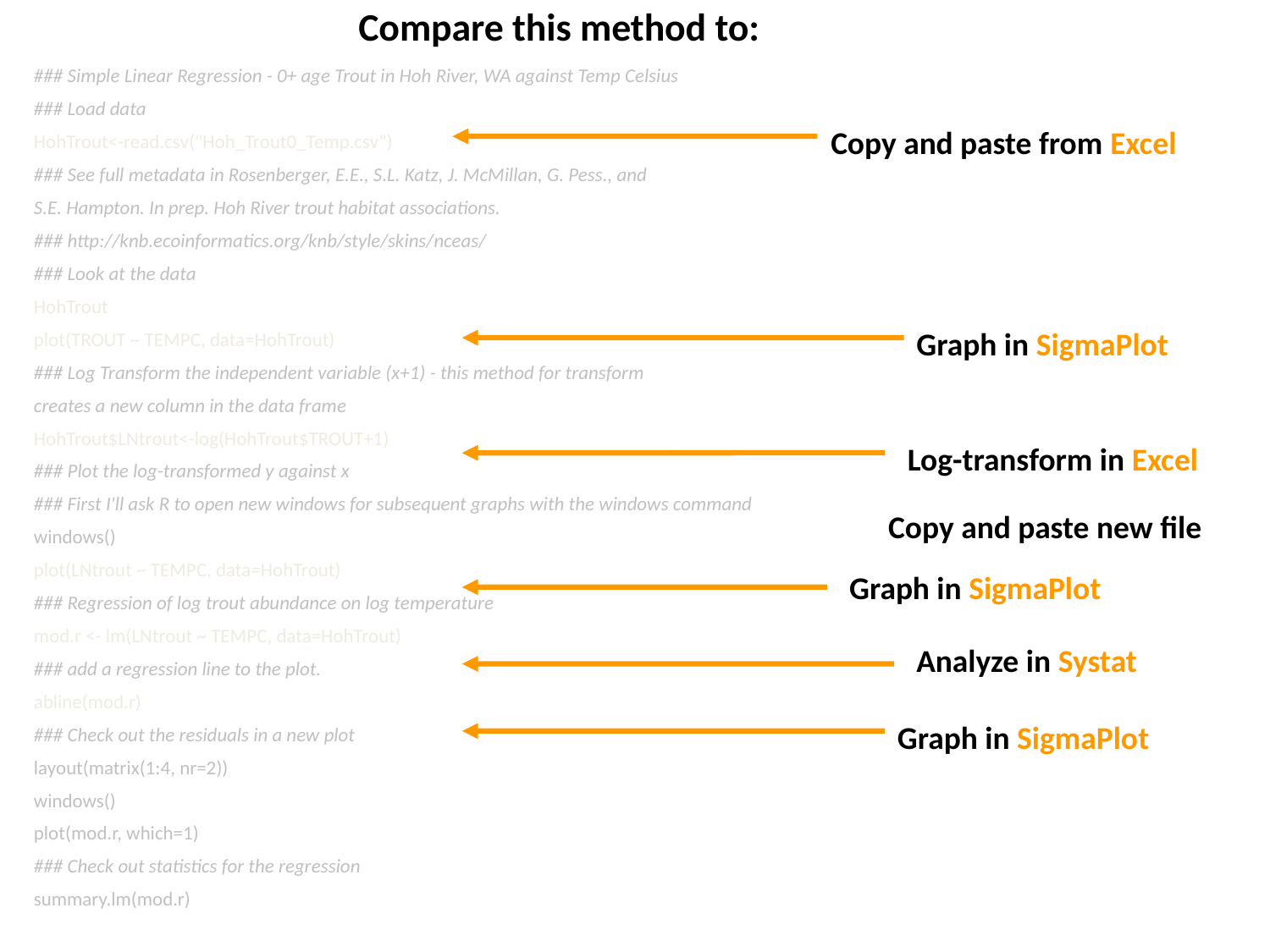

Compare this method to:

### Simple Linear Regression - 0+ age Trout in Hoh River, WA against Temp Celsius
### Load data
HohTrout<-read.csv("Hoh_Trout0_Temp.csv")
### See full metadata in Rosenberger, E.E., S.L. Katz, J. McMillan, G. Pess., and
S.E. Hampton. In prep. Hoh River trout habitat associations.
### http://knb.ecoinformatics.org/knb/style/skins/nceas/
### Look at the data
HohTrout
plot(TROUT ~ TEMPC, data=HohTrout)
### Log Transform the independent variable (x+1) - this method for transform
creates a new column in the data frame
HohTrout$LNtrout<-log(HohTrout$TROUT+1)
### Plot the log-transformed y against x
### First I'll ask R to open new windows for subsequent graphs with the windows command
windows()
plot(LNtrout ~ TEMPC, data=HohTrout)
### Regression of log trout abundance on log temperature
mod.r <- lm(LNtrout ~ TEMPC, data=HohTrout)
### add a regression line to the plot.
abline(mod.r)
### Check out the residuals in a new plot
layout(matrix(1:4, nr=2))
windows()
plot(mod.r, which=1)
### Check out statistics for the regression
summary.lm(mod.r)
Copy and paste from Excel

Graph in SigmaPlot

Log-transform in Excel

Copy and paste new file
Graph in SigmaPlot

Analyze in Systat

Graph in SigmaPlot